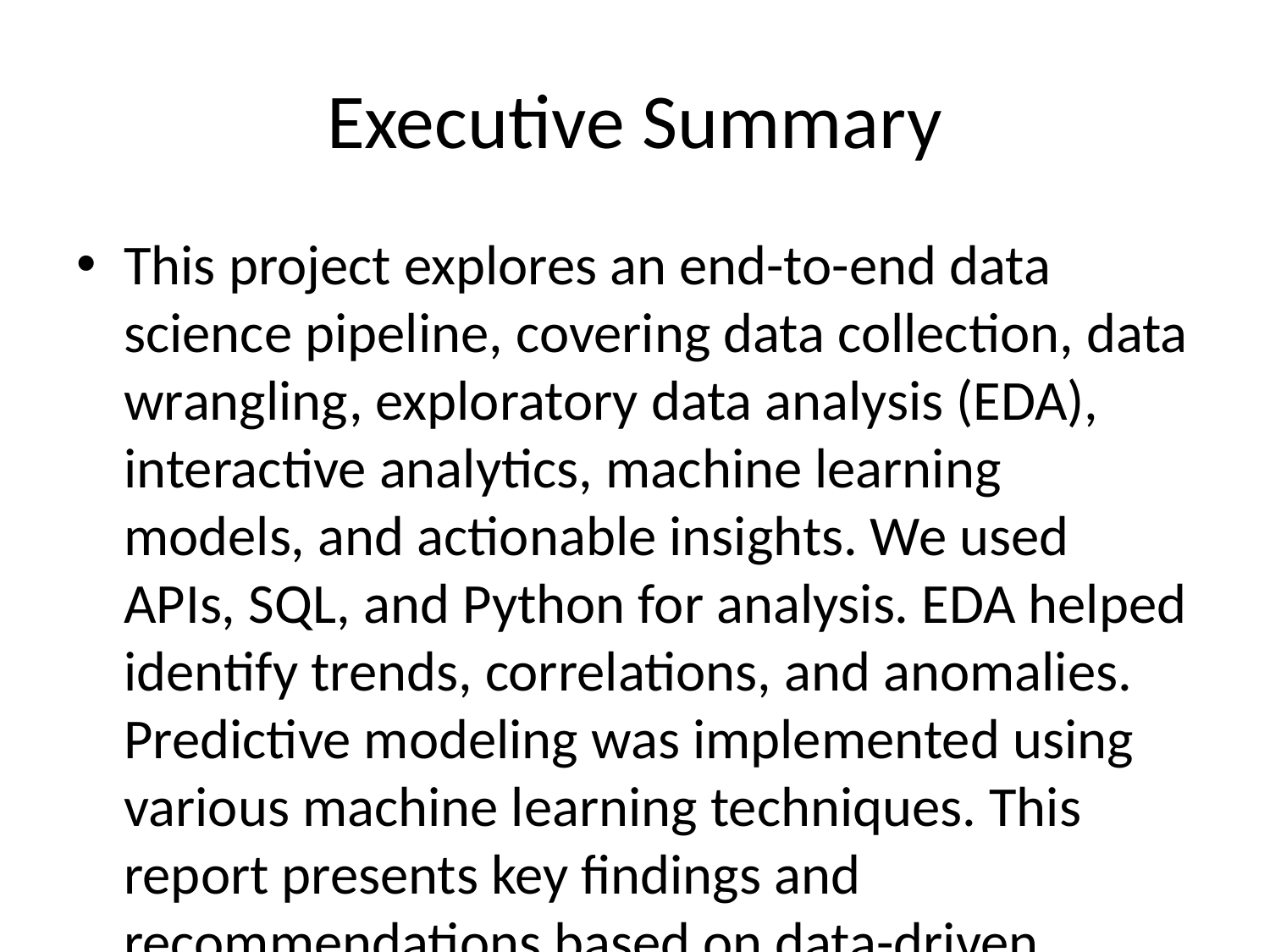

# Executive Summary
This project explores an end-to-end data science pipeline, covering data collection, data wrangling, exploratory data analysis (EDA), interactive analytics, machine learning models, and actionable insights. We used APIs, SQL, and Python for analysis. EDA helped identify trends, correlations, and anomalies. Predictive modeling was implemented using various machine learning techniques. This report presents key findings and recommendations based on data-driven decision-making.